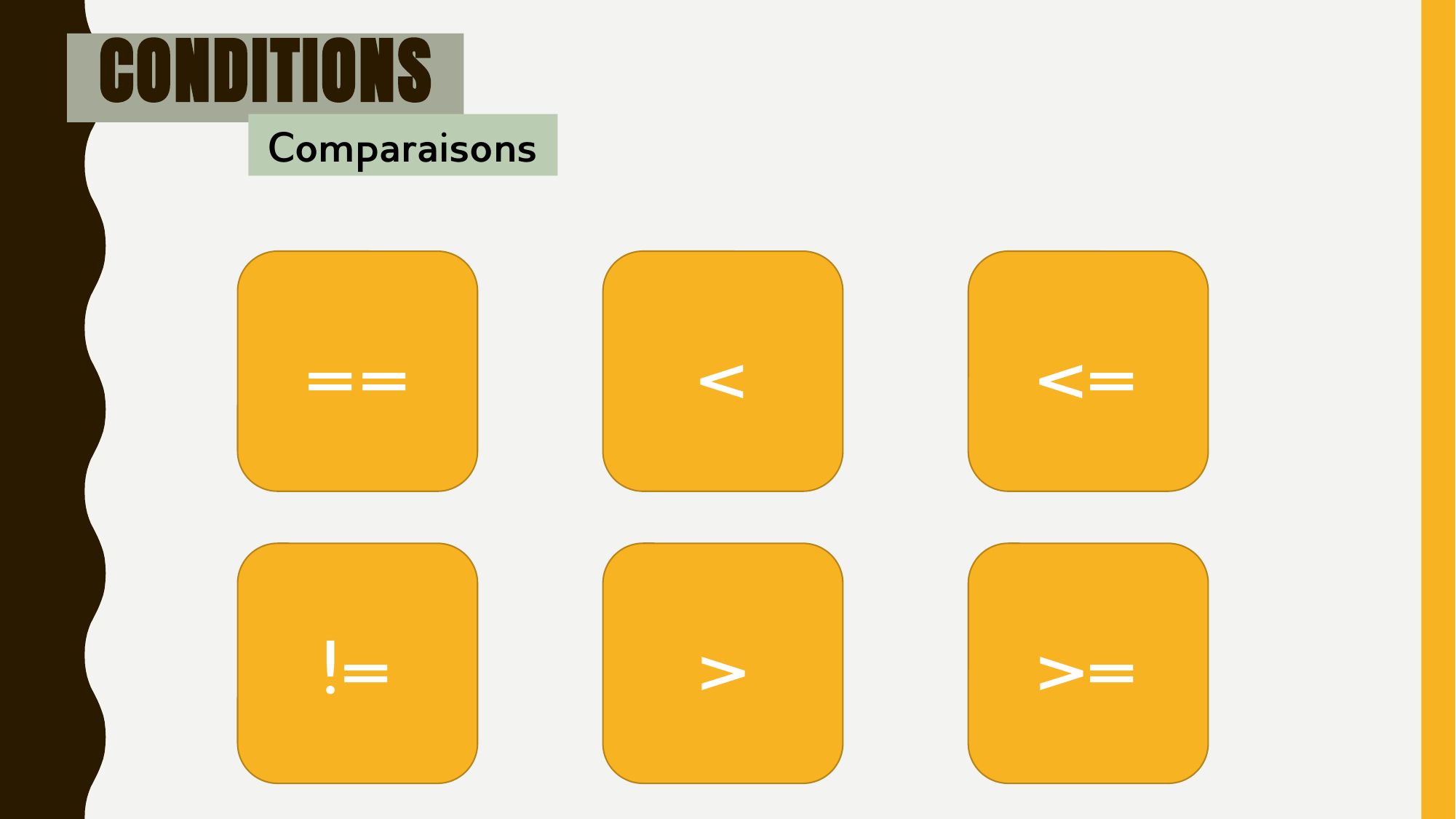

# Conditions
Comparaisons
==
<
<=
!=
>
>=